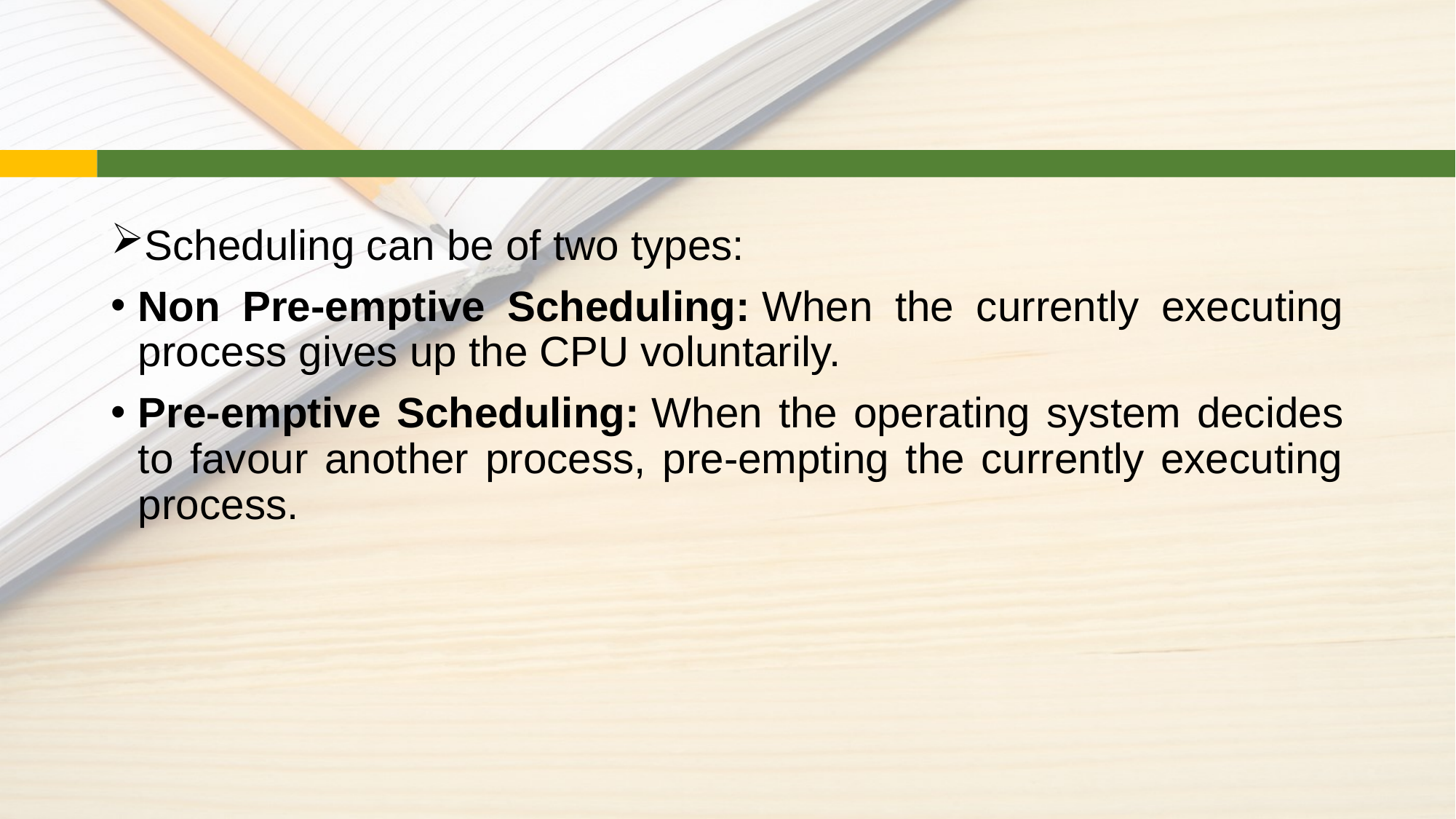

#
Scheduling can be of two types:
Non Pre-emptive Scheduling: When the currently executing process gives up the CPU voluntarily.
Pre-emptive Scheduling: When the operating system decides to favour another process, pre-empting the currently executing process.